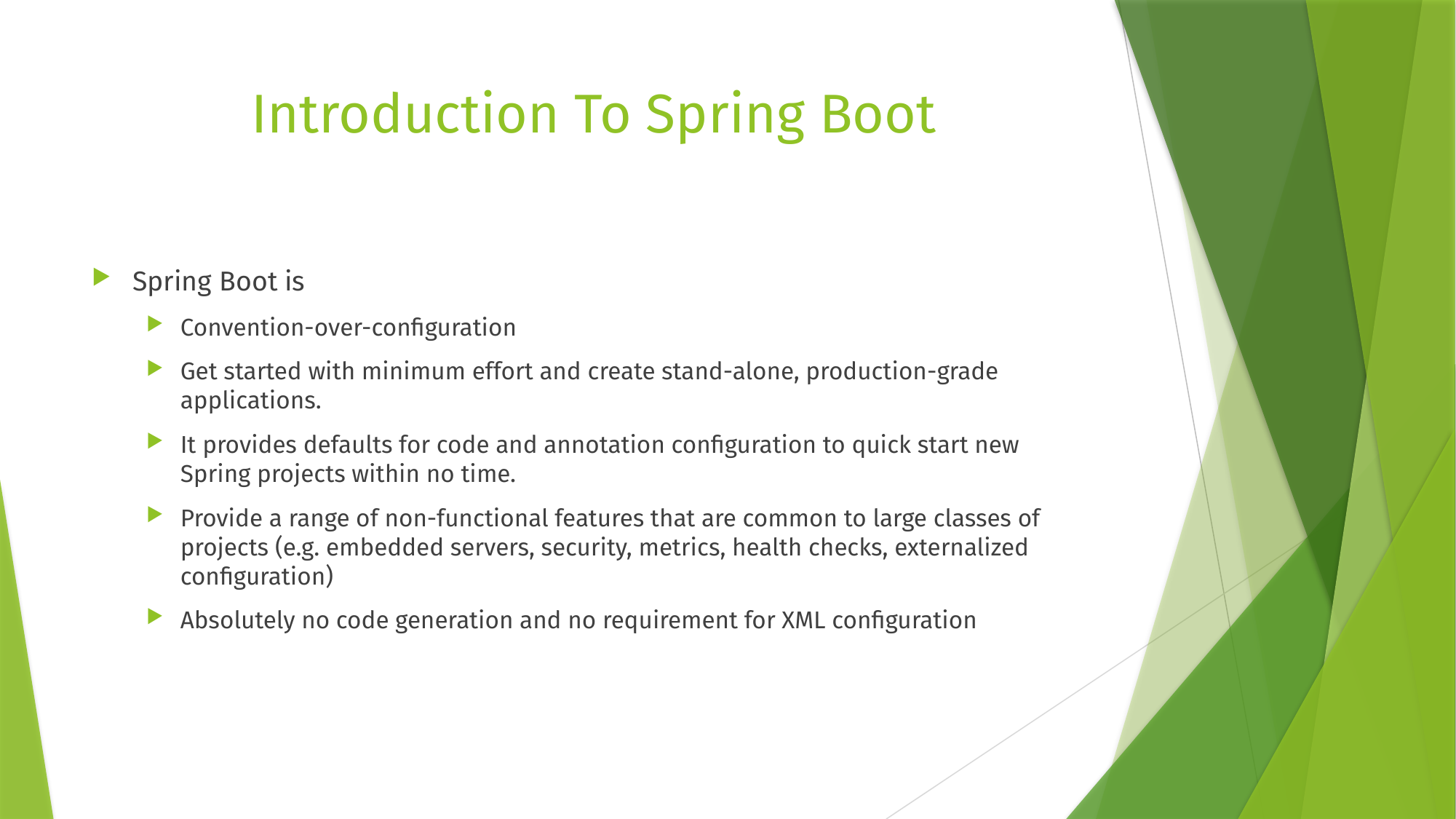

# Introduction To Spring Boot
Spring Boot is
Convention-over-configuration
Get started with minimum effort and create stand-alone, production-grade applications.
It provides defaults for code and annotation configuration to quick start new Spring projects within no time.
Provide a range of non-functional features that are common to large classes of projects (e.g. embedded servers, security, metrics, health checks, externalized configuration)
Absolutely no code generation and no requirement for XML configuration